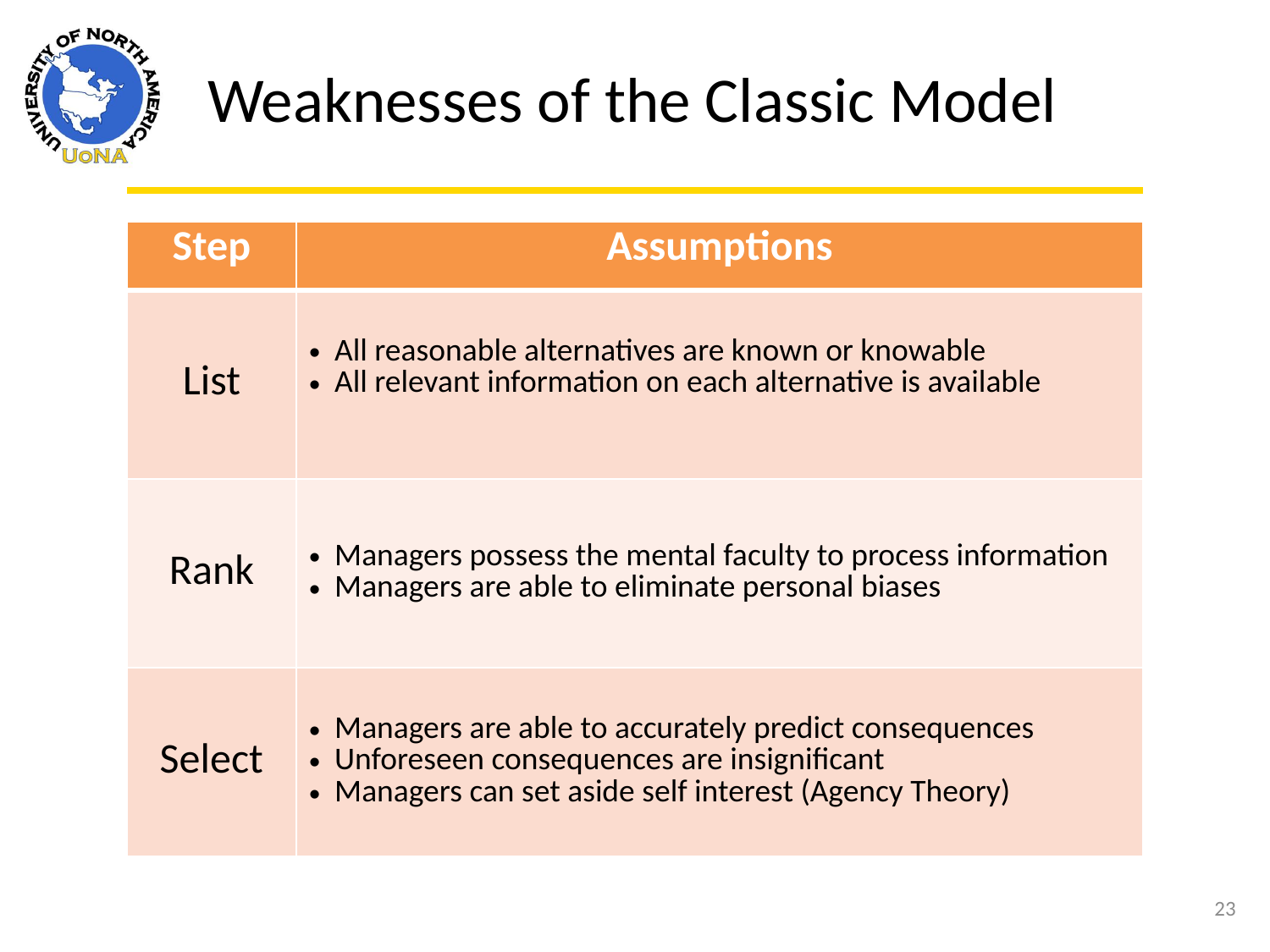

Weaknesses of the Classic Model
| Step | Assumptions |
| --- | --- |
| List | All reasonable alternatives are known or knowable All relevant information on each alternative is available |
| Rank | Managers possess the mental faculty to process information Managers are able to eliminate personal biases |
| Select | Managers are able to accurately predict consequences Unforeseen consequences are insignificant Managers can set aside self interest (Agency Theory) |
23